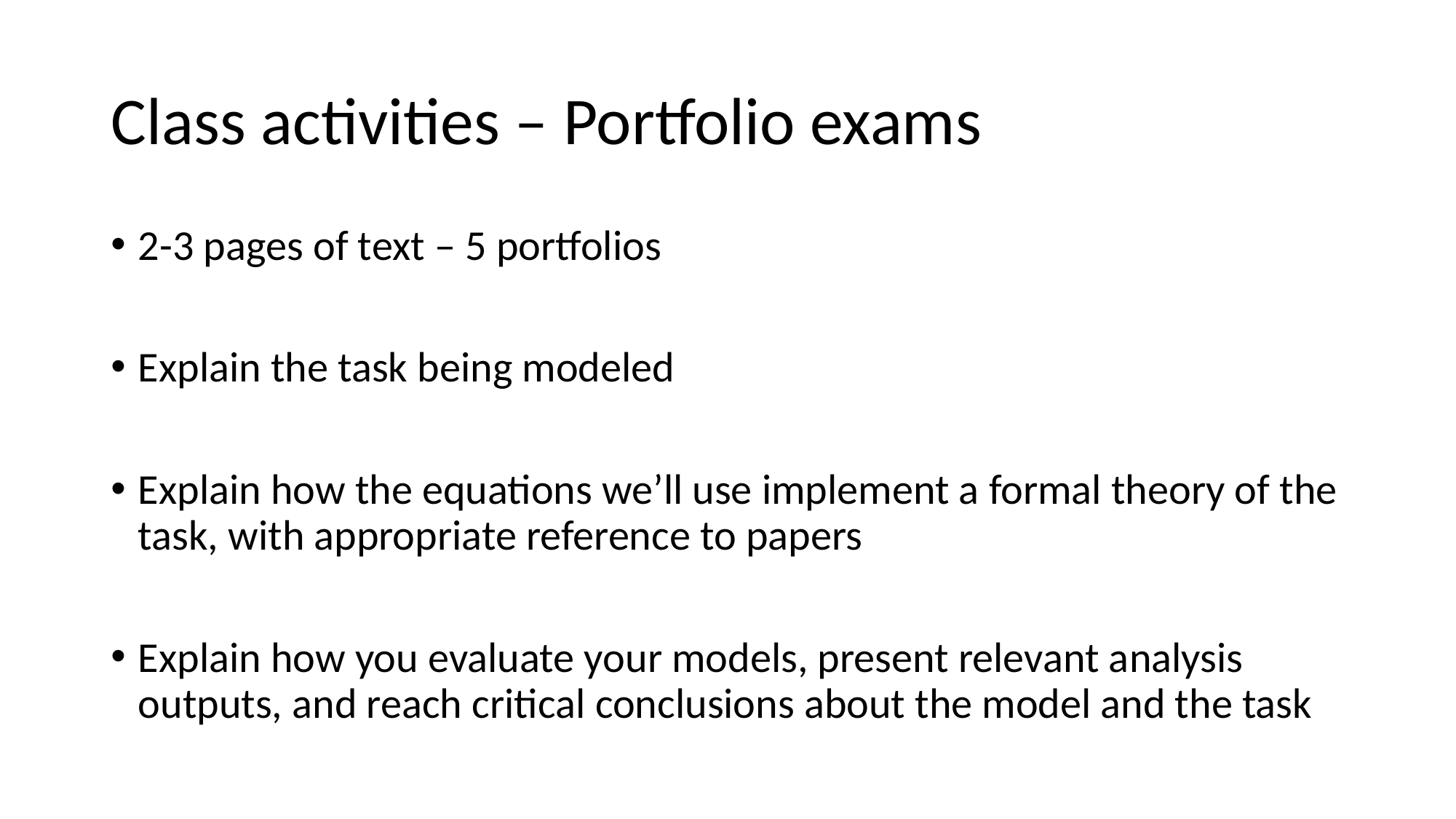

# Class activities – Portfolio exams
2-3 pages of text – 5 portfolios

Explain the task being modeled

Explain how the equations we’ll use implement a formal theory of the task, with appropriate reference to papers

Explain how you evaluate your models, present relevant analysis outputs, and reach critical conclusions about the model and the task